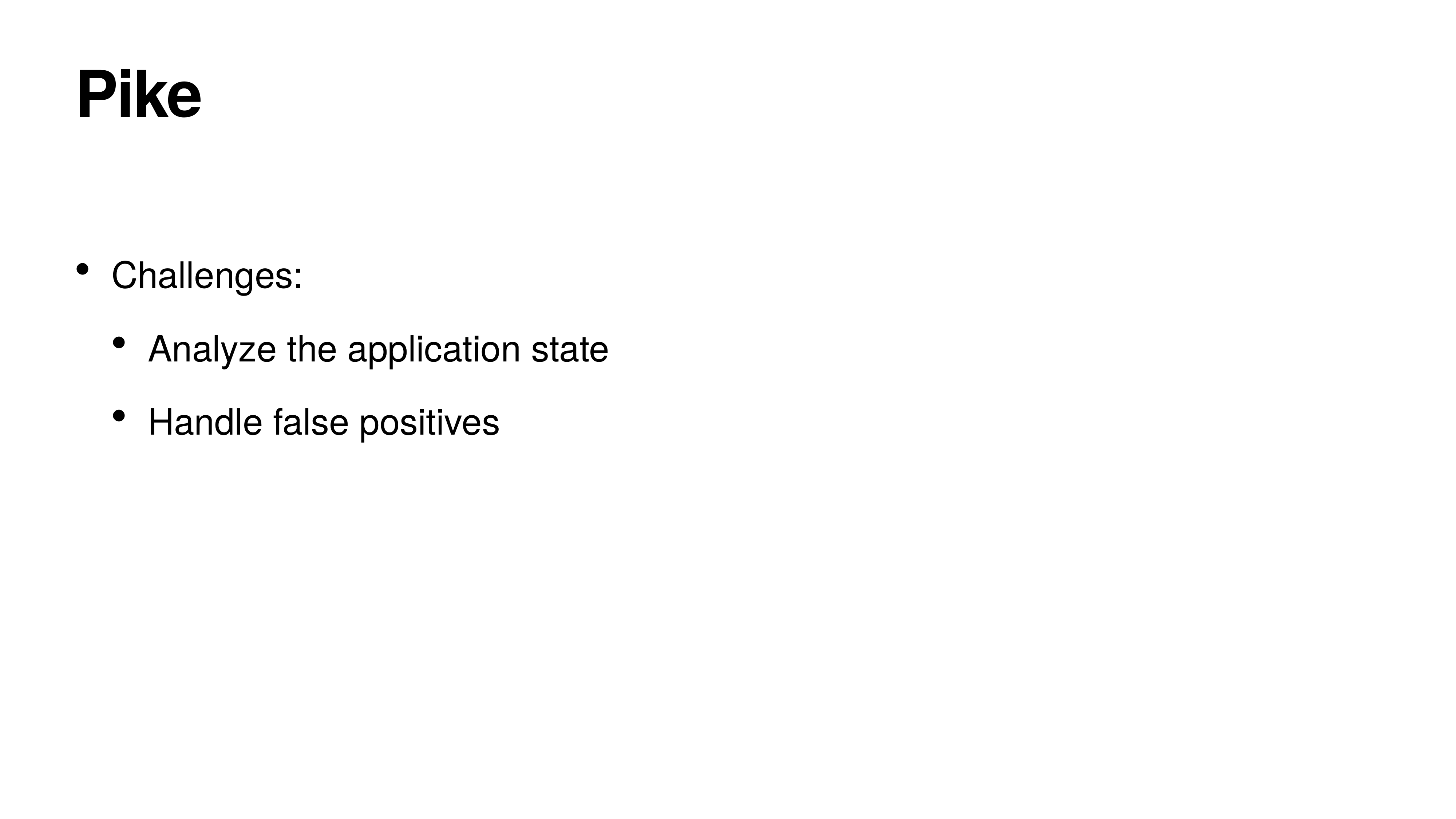

# Pike

Challenges:
Analyze the application state
Handle false positives
15